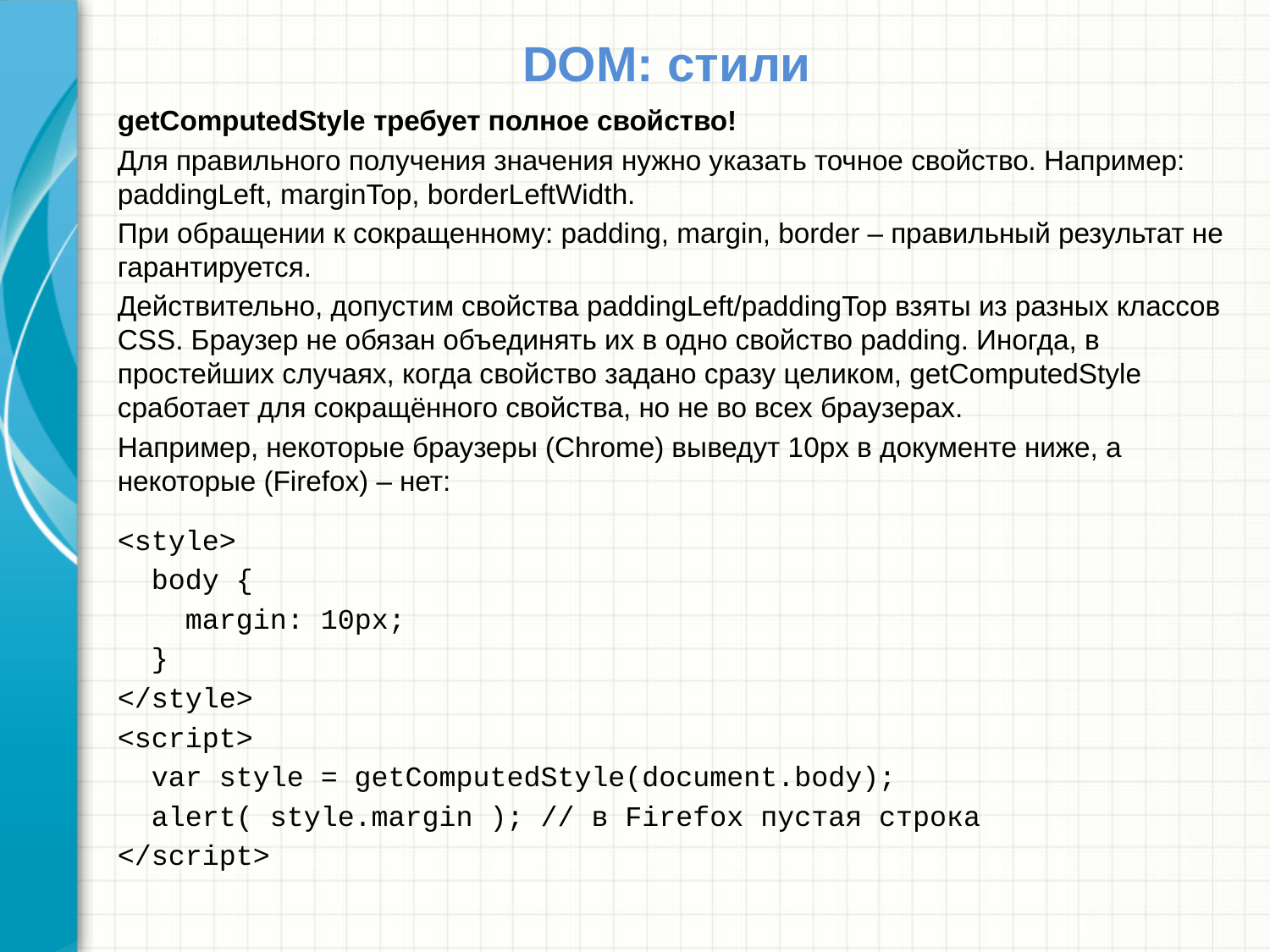

# DOM: стили
getComputedStyle требует полное свойство!
Для правильного получения значения нужно указать точное свойство. Например: paddingLeft, marginTop, borderLeftWidth.
При обращении к сокращенному: padding, margin, border – правильный результат не гарантируется.
Действительно, допустим свойства paddingLeft/paddingTop взяты из разных классов CSS. Браузер не обязан объединять их в одно свойство padding. Иногда, в простейших случаях, когда свойство задано сразу целиком, getComputedStyle сработает для сокращённого свойства, но не во всех браузерах.
Например, некоторые браузеры (Chrome) выведут 10px в документе ниже, а некоторые (Firefox) – нет:

<style>
  body {
    margin: 10px;
  }
</style>
<script>
  var style = getComputedStyle(document.body);
  alert( style.margin ); // в Firefox пустая строка
</script>